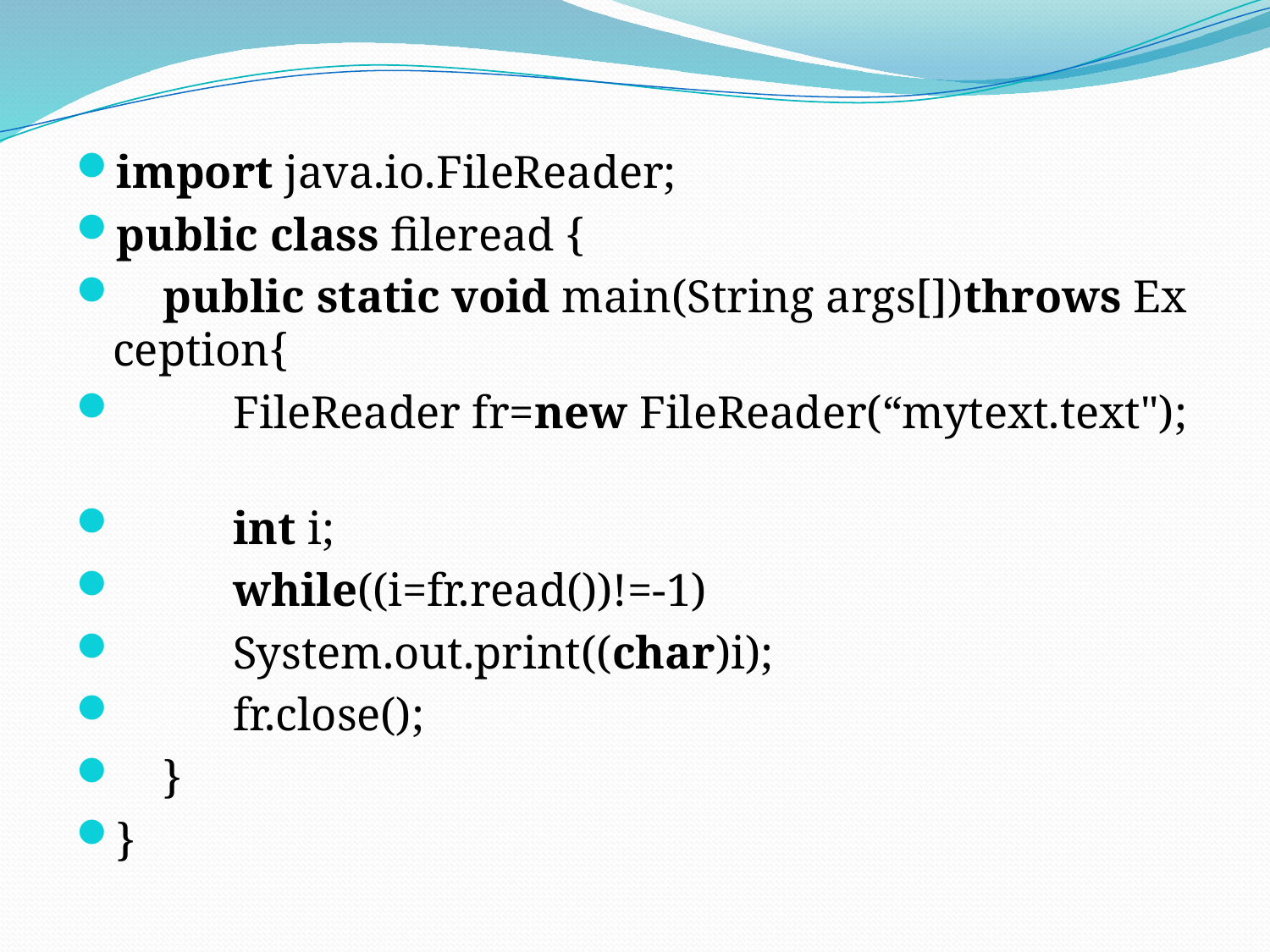

import java.io.FileReader;
public class fileread {
    public static void main(String args[])throws Exception{
          FileReader fr=new FileReader(“mytext.text");
          int i;
          while((i=fr.read())!=-1)
          System.out.print((char)i);
          fr.close();
    }
}